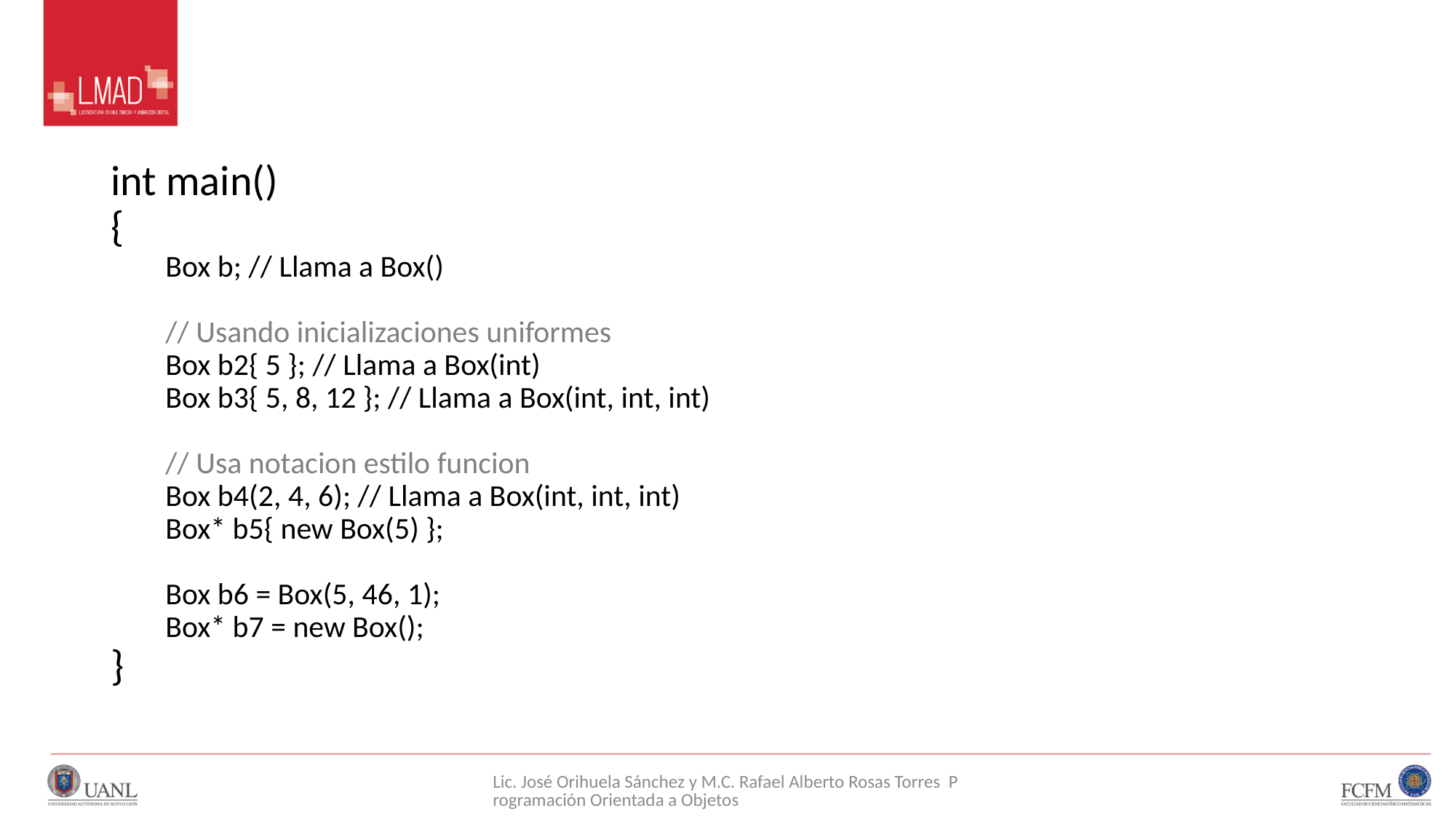

#
int main()
{
Box b; // Llama a Box()

// Usando inicializaciones uniformes
Box b2{ 5 }; // Llama a Box(int)
Box b3{ 5, 8, 12 }; // Llama a Box(int, int, int)

// Usa notacion estilo funcion
Box b4(2, 4, 6); // Llama a Box(int, int, int)
Box* b5{ new Box(5) };

Box b6 = Box(5, 46, 1);
Box* b7 = new Box();
}
Lic. José Orihuela Sánchez y M.C. Rafael Alberto Rosas Torres  Programación Orientada a Objetos